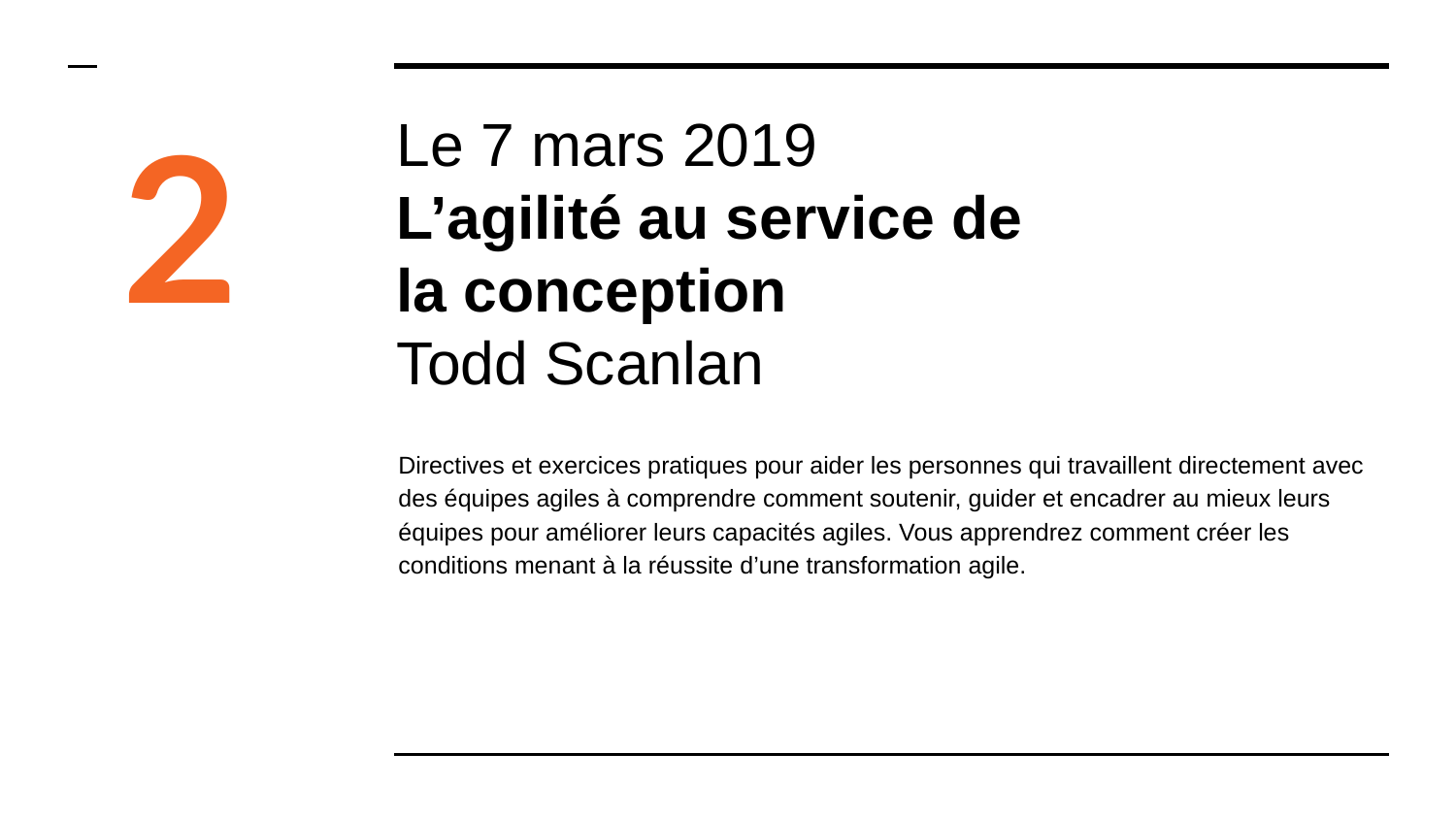

2
# Le 7 mars 2019
L’agilité au service de la conception
Todd Scanlan
Directives et exercices pratiques pour aider les personnes qui travaillent directement avec des équipes agiles à comprendre comment soutenir, guider et encadrer au mieux leurs équipes pour améliorer leurs capacités agiles. Vous apprendrez comment créer les conditions menant à la réussite d’une transformation agile.